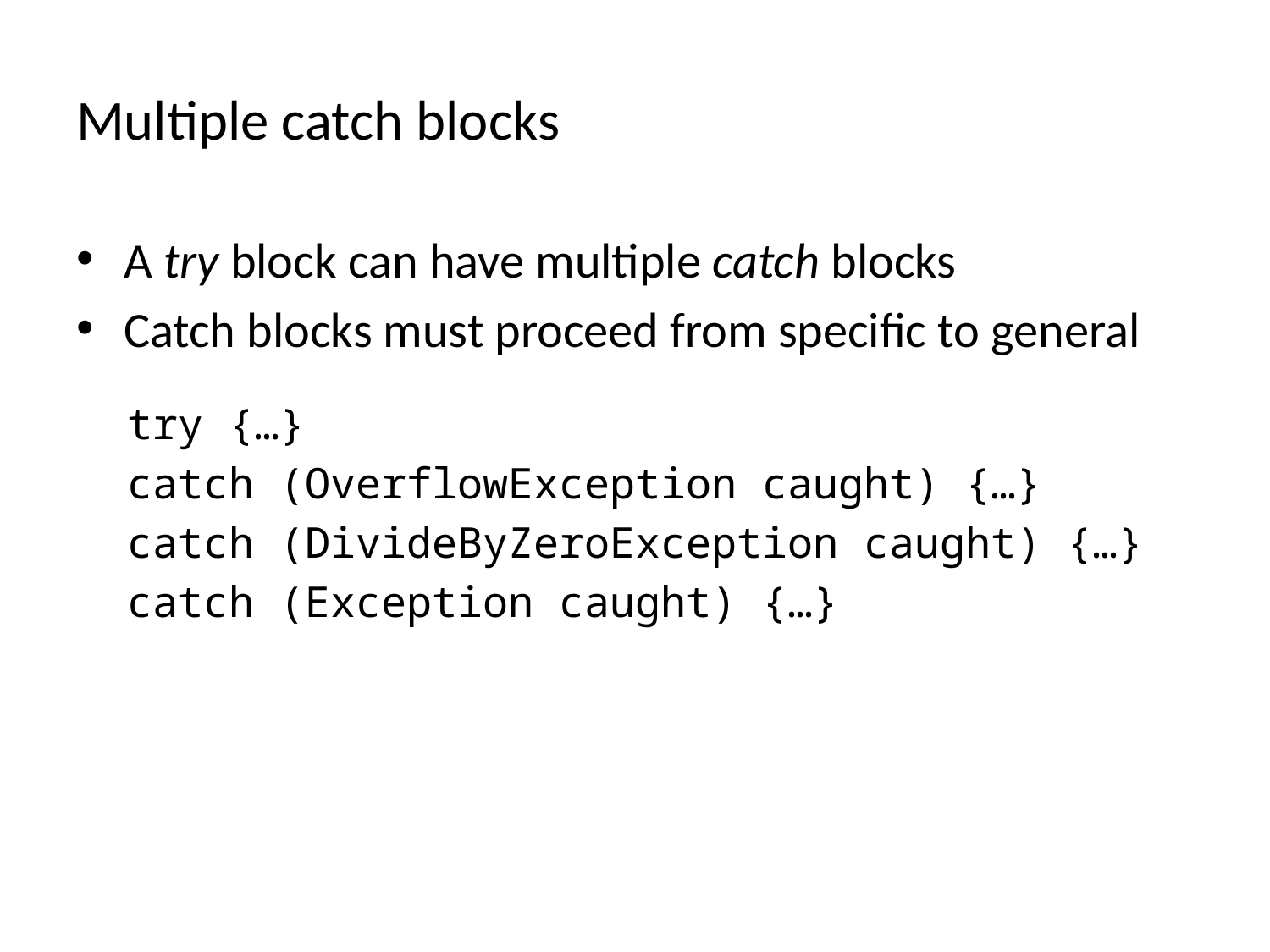

# Multiple catch blocks
A try block can have multiple catch blocks
Catch blocks must proceed from specific to general
try {…}
catch (OverflowException caught) {…}
catch (DivideByZeroException caught) {…}
catch (Exception caught) {…}